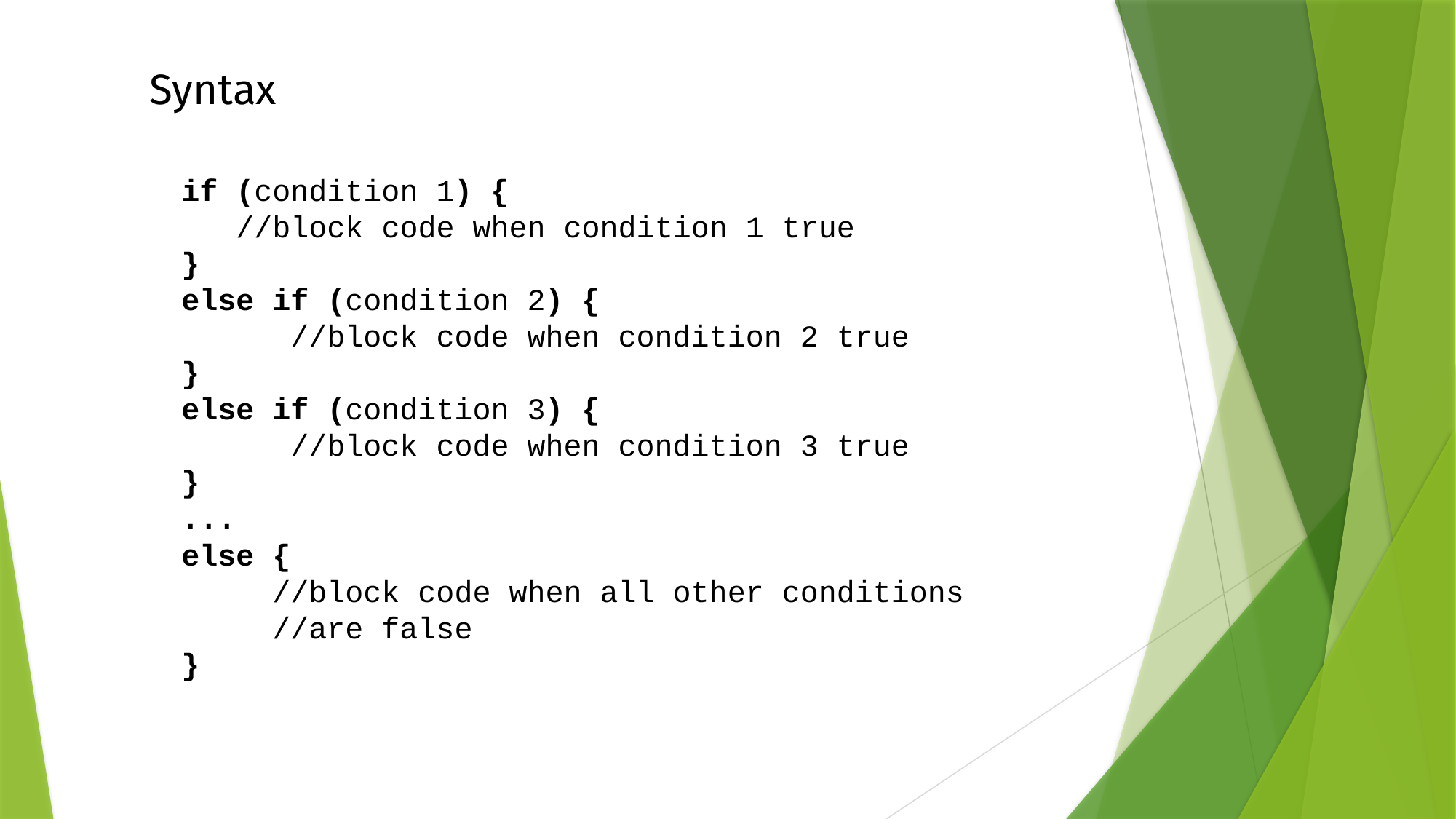

Syntax
 if (condition 1) {
    //block code when condition 1 true
 }
 else if (condition 2) {
	 //block code when condition 2 true
 }
 else if (condition 3) {
	 //block code when condition 3 true
 }
 ...
 else {
	//block code when all other conditions
	//are false
 }